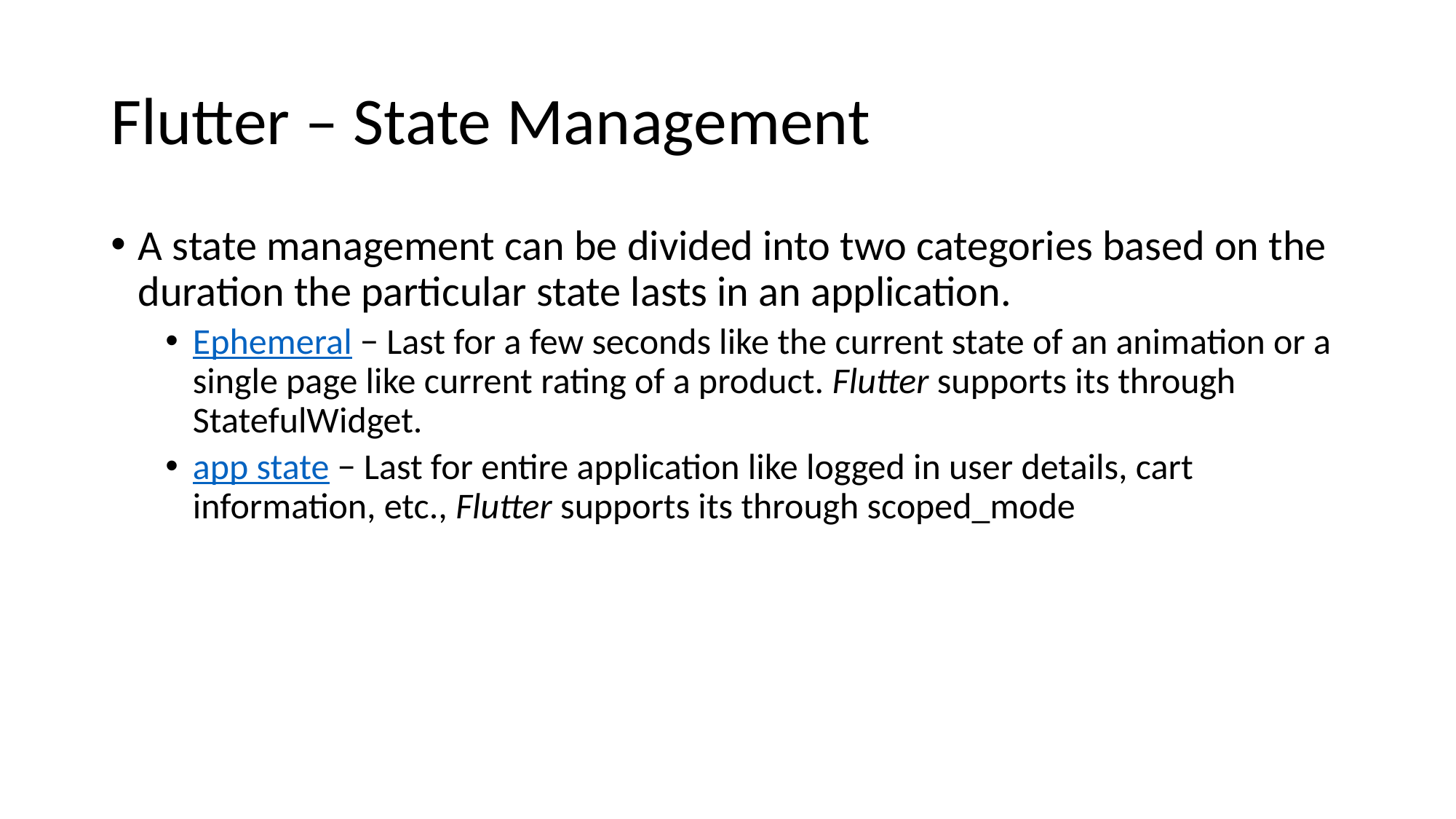

# Flutter – State Management
A state management can be divided into two categories based on the duration the particular state lasts in an application.
Ephemeral − Last for a few seconds like the current state of an animation or a single page like current rating of a product. Flutter supports its through StatefulWidget.
app state − Last for entire application like logged in user details, cart information, etc., Flutter supports its through scoped_mode